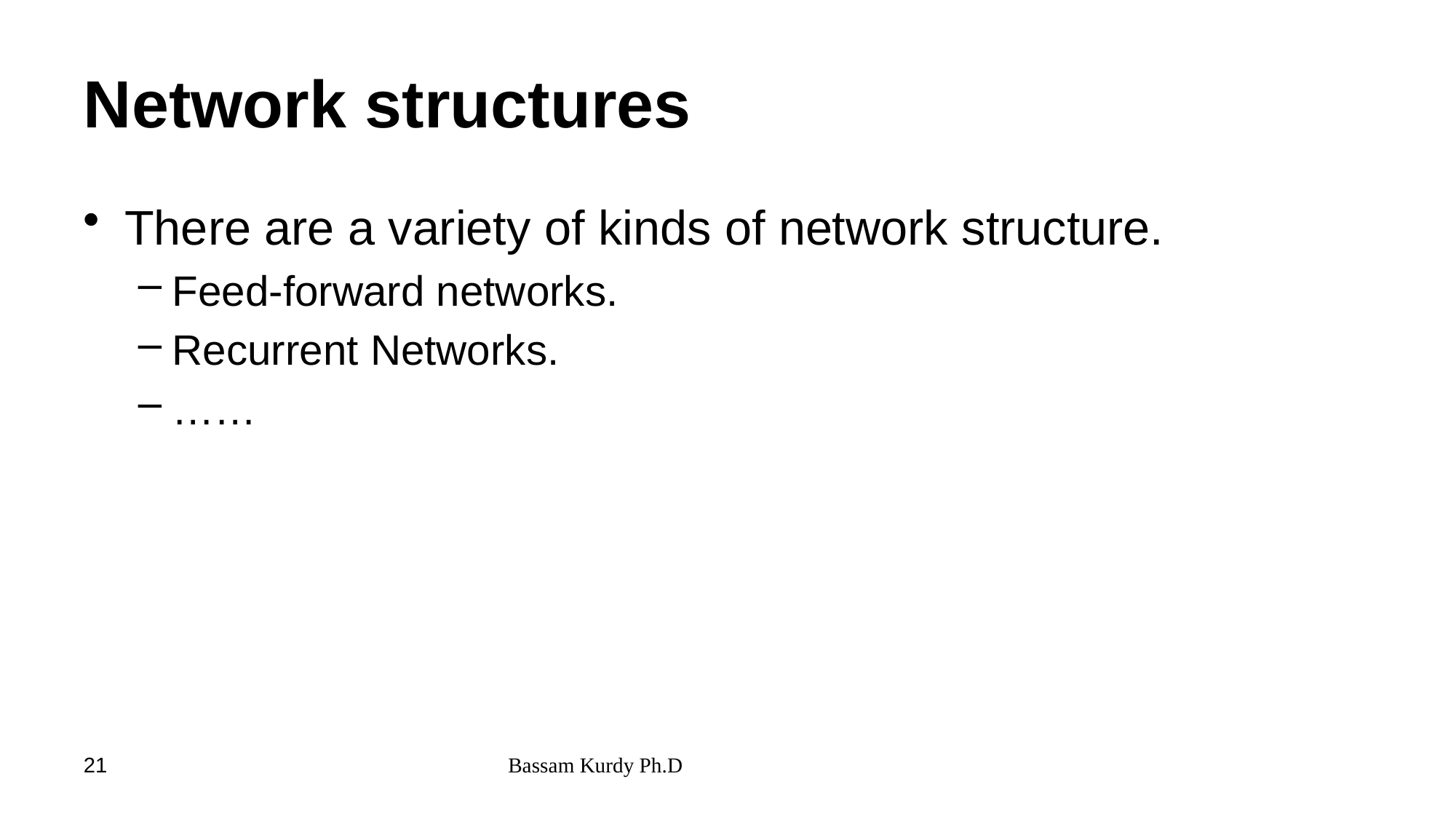

# Network structures
There are a variety of kinds of network structure.
Feed-forward networks.
Recurrent Networks.
……

21
Bassam Kurdy Ph.D